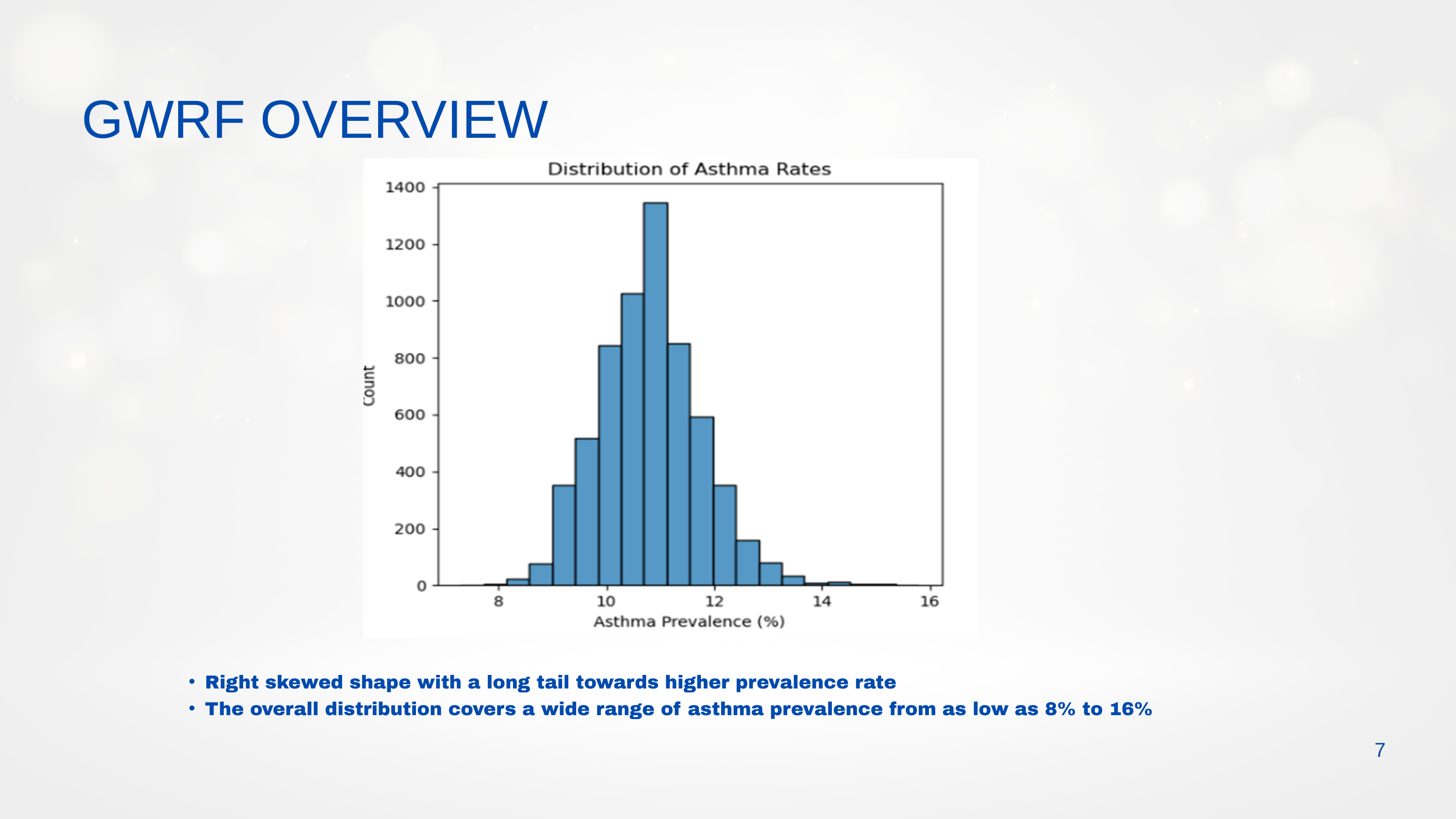

GWRF OVERVIEW

Right skewed shape with a long tail towards higher prevalence rate
The overall distribution covers a wide range of asthma prevalence from as low as 8% to 16%
7